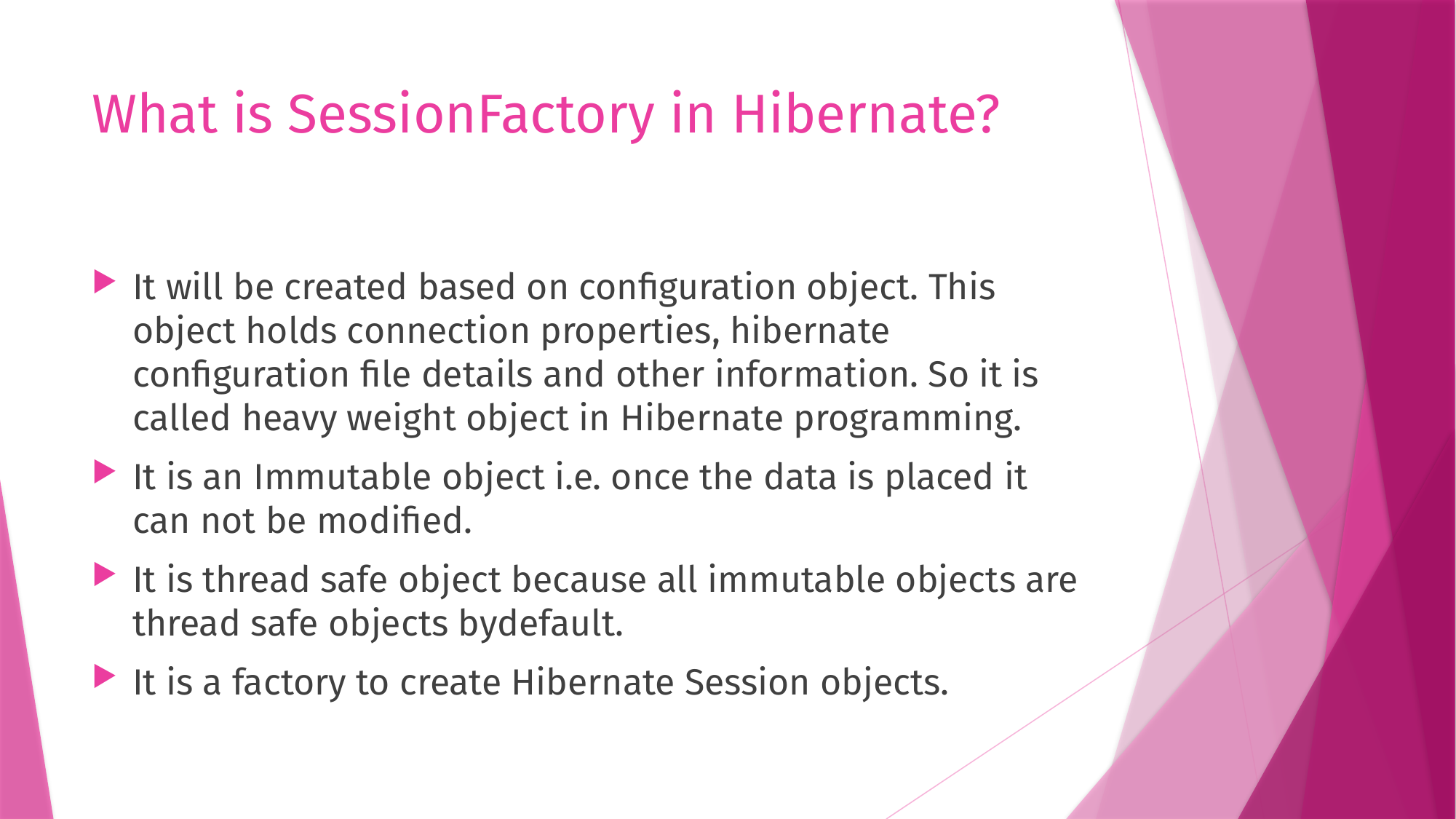

# What is SessionFactory in Hibernate?
It will be created based on configuration object. This object holds connection properties, hibernate configuration file details and other information. So it is called heavy weight object in Hibernate programming.
It is an Immutable object i.e. once the data is placed it can not be modified.
It is thread safe object because all immutable objects are thread safe objects bydefault.
It is a factory to create Hibernate Session objects.